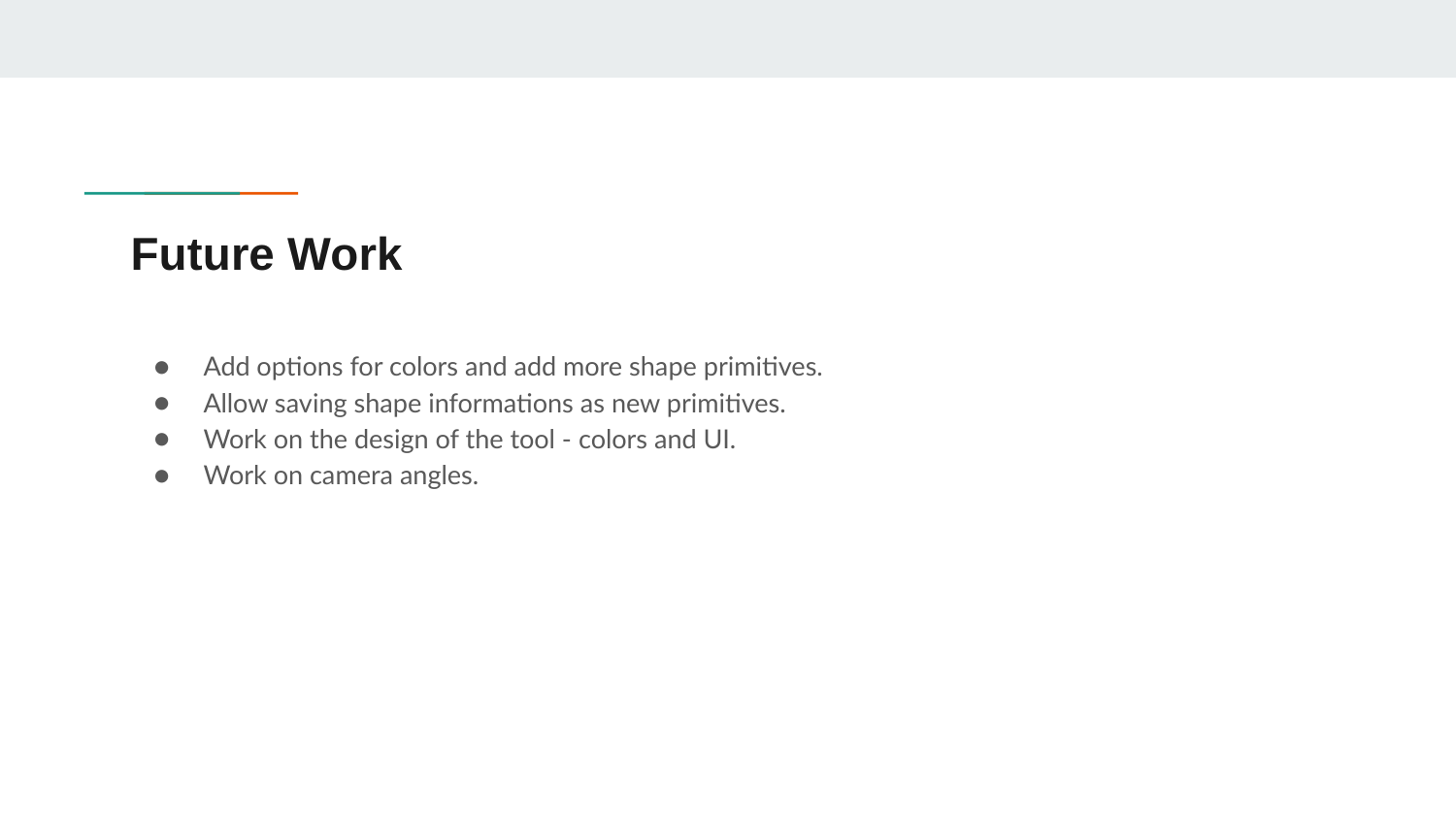

# Future Work
Add options for colors and add more shape primitives.
Allow saving shape informations as new primitives.
Work on the design of the tool - colors and UI.
Work on camera angles.